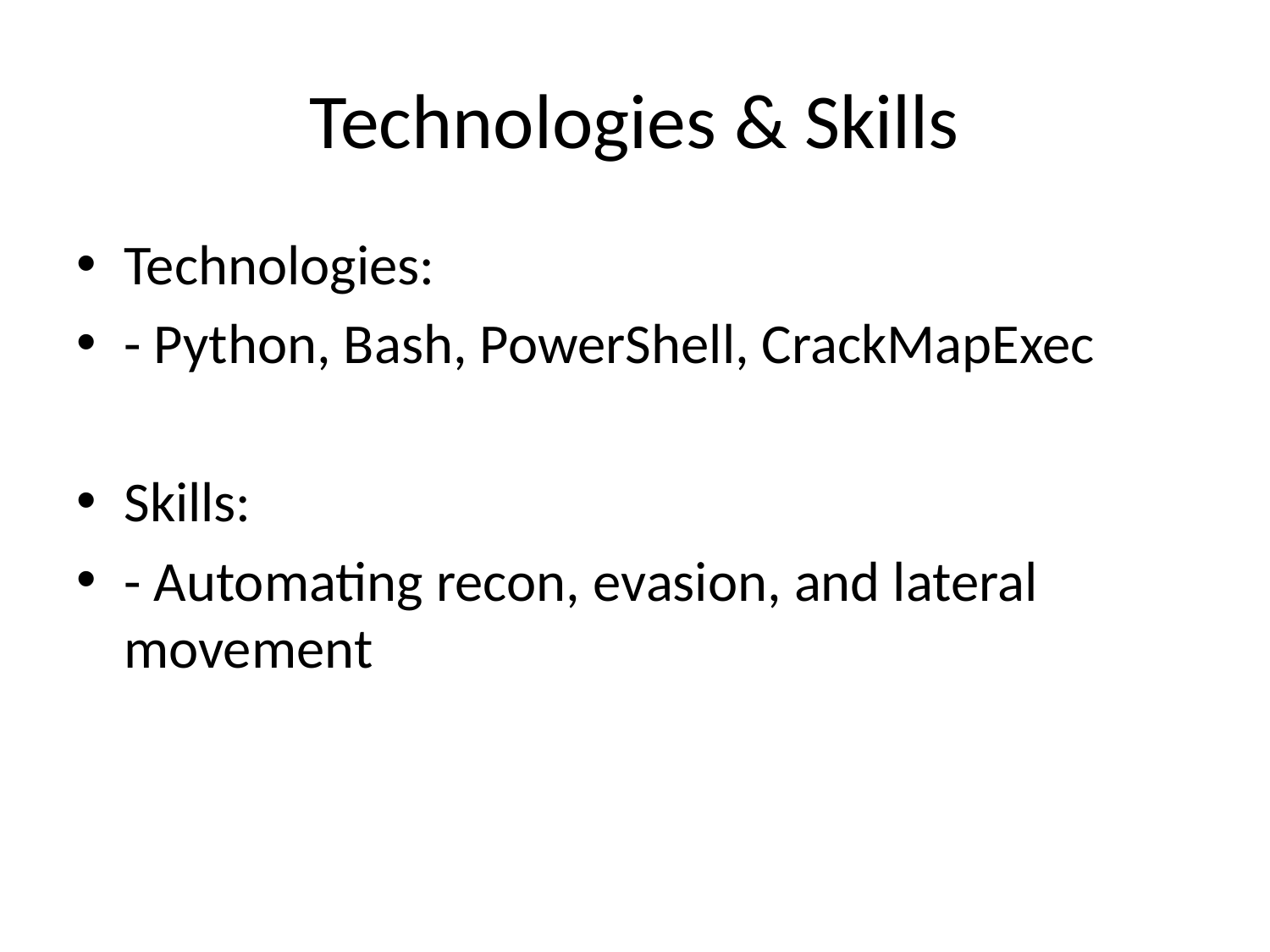

# Technologies & Skills
Technologies:
- Python, Bash, PowerShell, CrackMapExec

Skills:
- Automating recon, evasion, and lateral movement